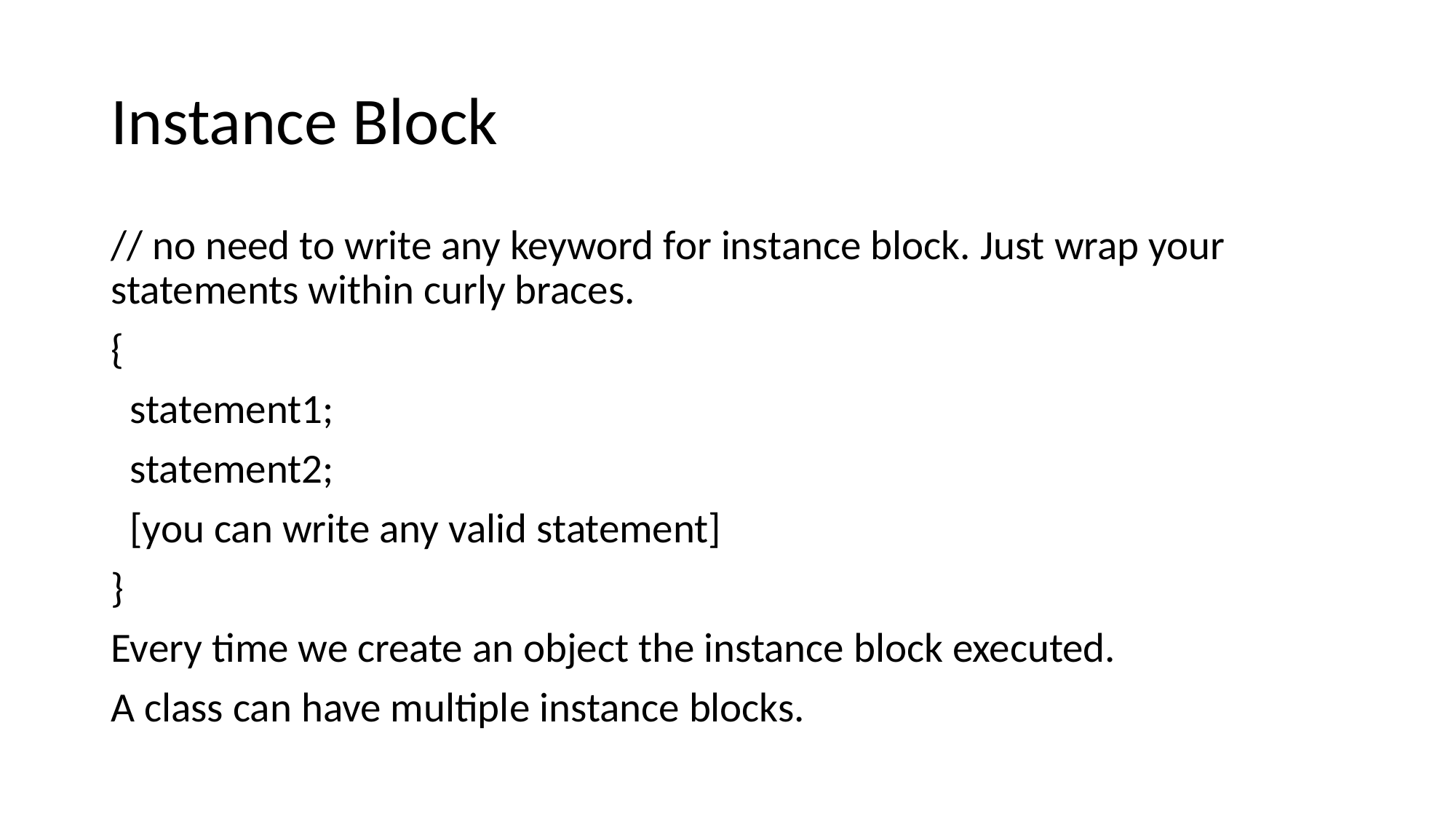

# Instance Block
// no need to write any keyword for instance block. Just wrap your statements within curly braces.
{
  statement1;
  statement2;
  [you can write any valid statement]
}
Every time we create an object the instance block executed.
A class can have multiple instance blocks.